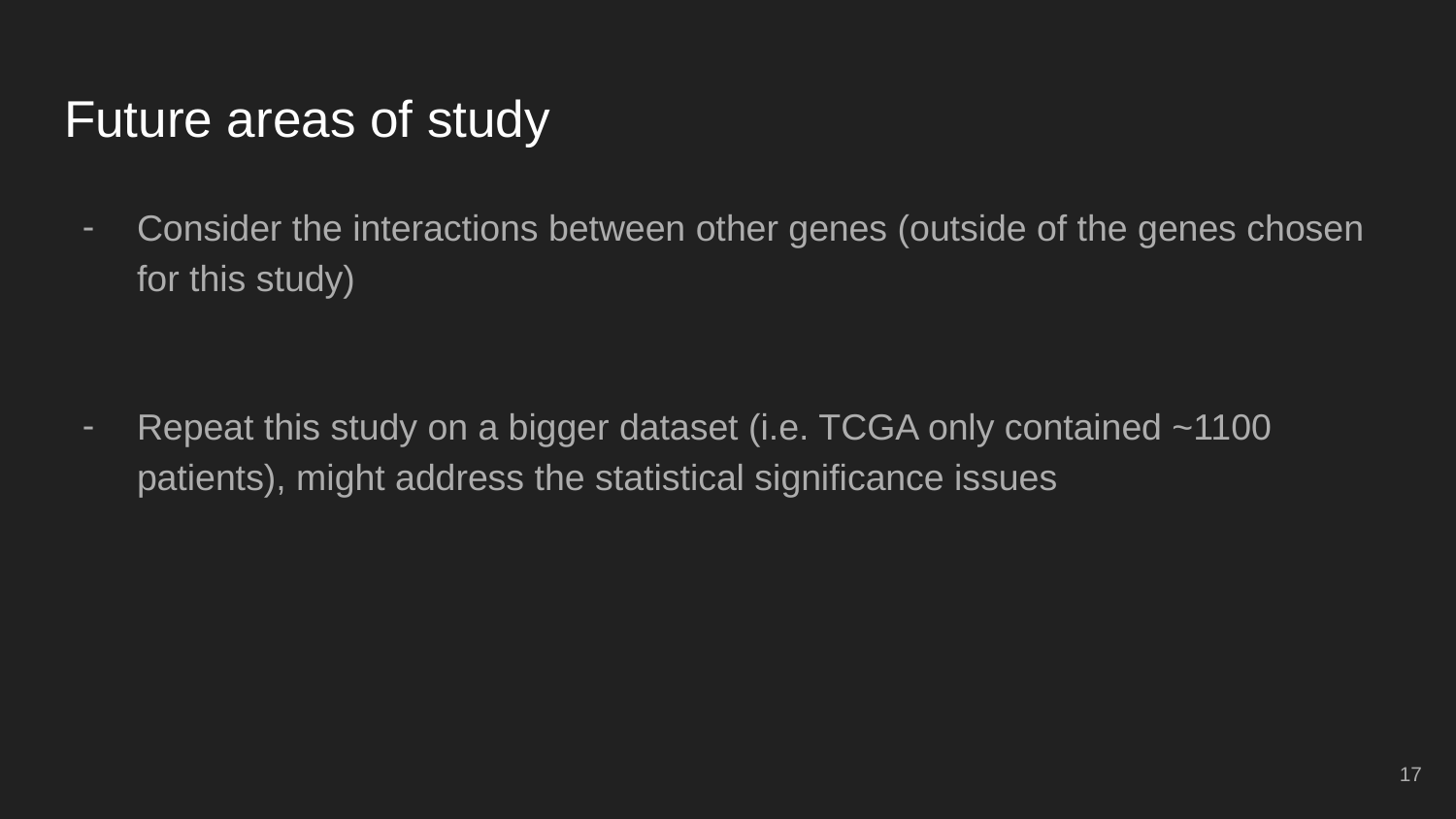

# Future areas of study
Consider the interactions between other genes (outside of the genes chosen for this study)

Repeat this study on a bigger dataset (i.e. TCGA only contained ~1100 patients), might address the statistical significance issues
17